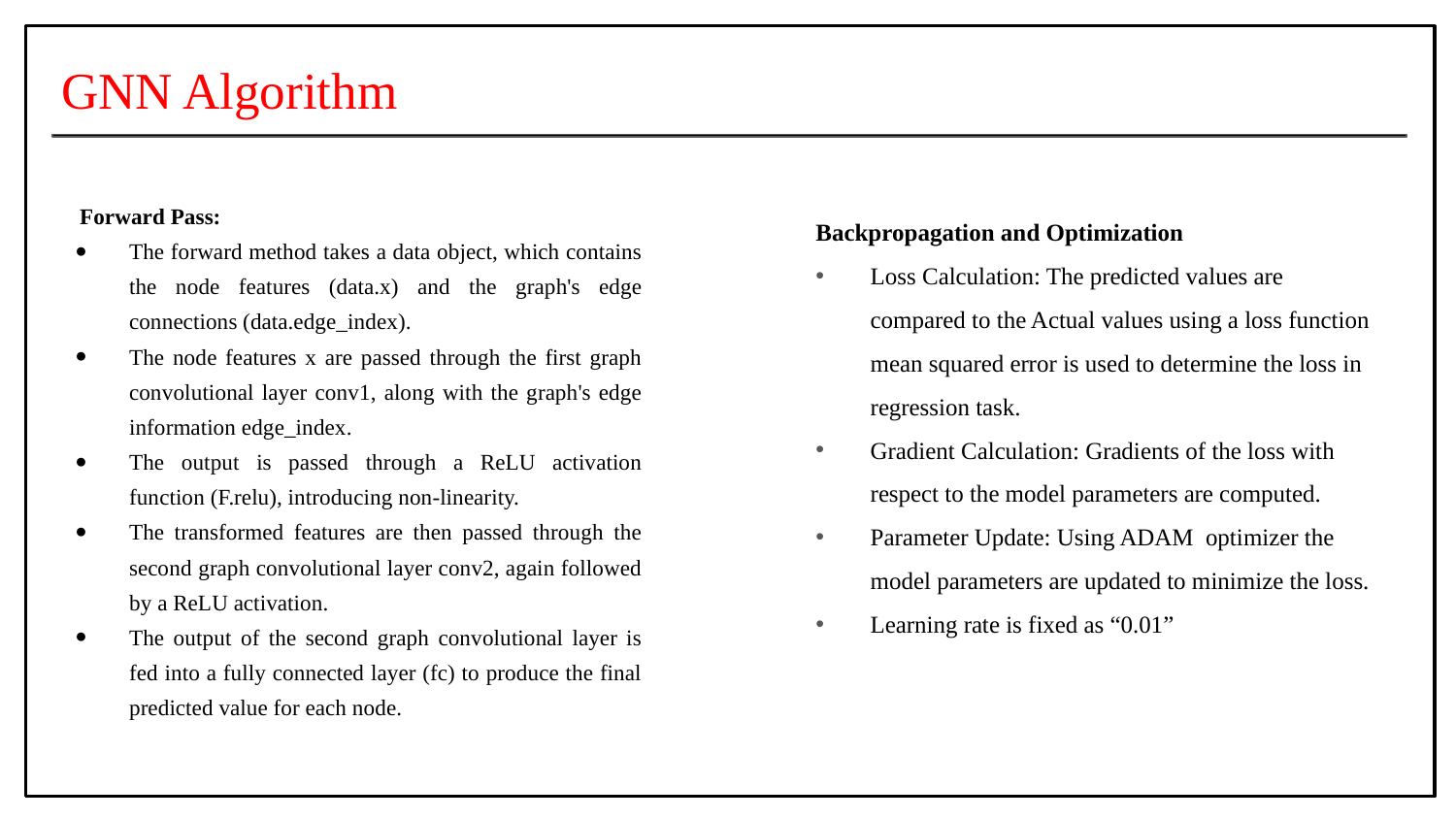

# GNN Algorithm

Forward Pass:
The forward method takes a data object, which contains the node features (data.x) and the graph's edge connections (data.edge_index).
The node features x are passed through the first graph convolutional layer conv1, along with the graph's edge information edge_index.
The output is passed through a ReLU activation function (F.relu), introducing non-linearity.
The transformed features are then passed through the second graph convolutional layer conv2, again followed by a ReLU activation.
The output of the second graph convolutional layer is fed into a fully connected layer (fc) to produce the final predicted value for each node.

Backpropagation and Optimization
Loss Calculation: The predicted values are compared to the Actual values using a loss function mean squared error is used to determine the loss in regression task.
Gradient Calculation: Gradients of the loss with respect to the model parameters are computed.
Parameter Update: Using ADAM  optimizer the model parameters are updated to minimize the loss.
Learning rate is fixed as “0.01”